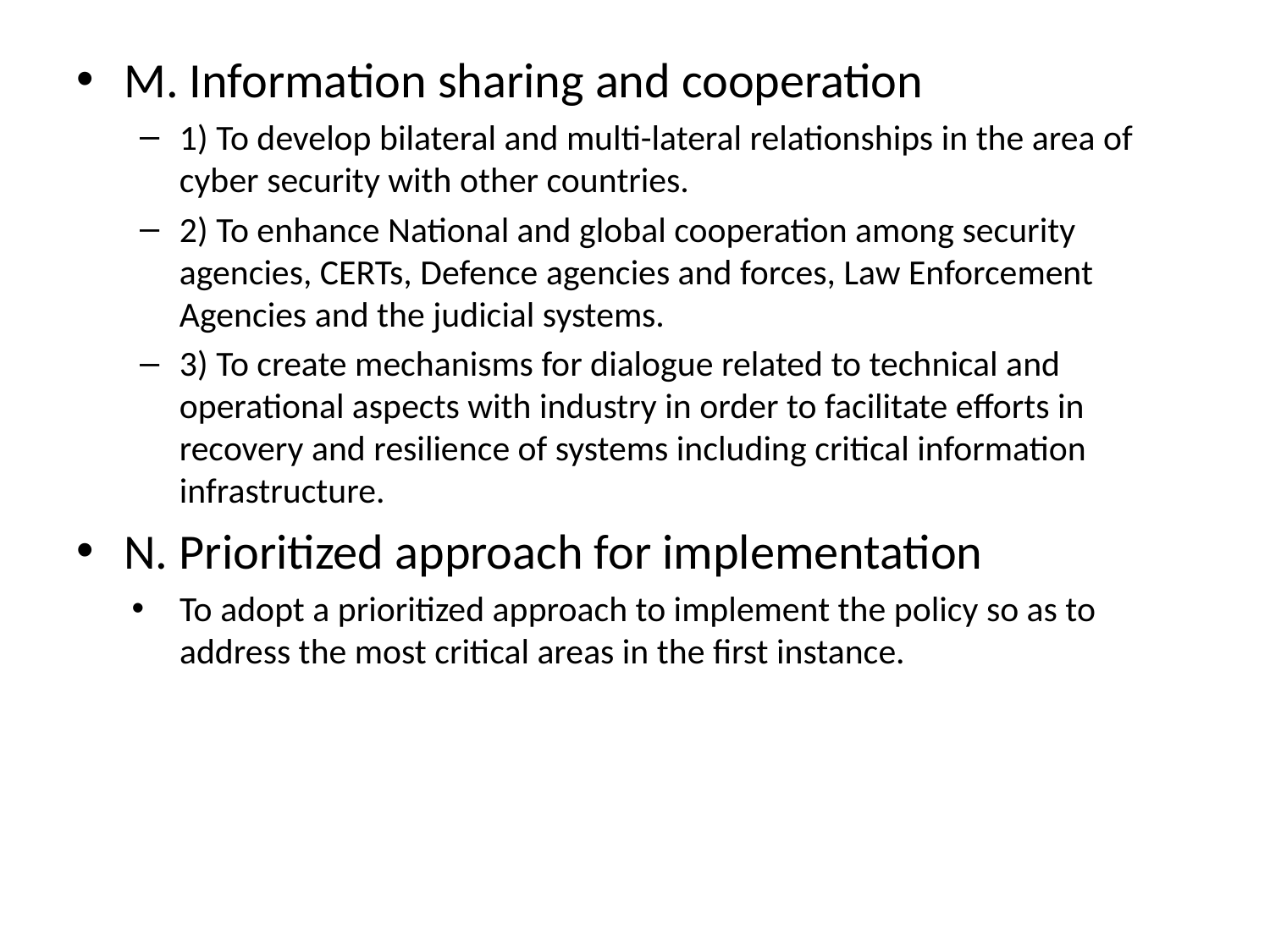

M. Information sharing and cooperation
1) To develop bilateral and multi-lateral relationships in the area of cyber security with other countries.
2) To enhance National and global cooperation among security agencies, CERTs, Defence agencies and forces, Law Enforcement Agencies and the judicial systems.
3) To create mechanisms for dialogue related to technical and operational aspects with industry in order to facilitate efforts in recovery and resilience of systems including critical information infrastructure.
N. Prioritized approach for implementation
To adopt a prioritized approach to implement the policy so as to address the most critical areas in the first instance.